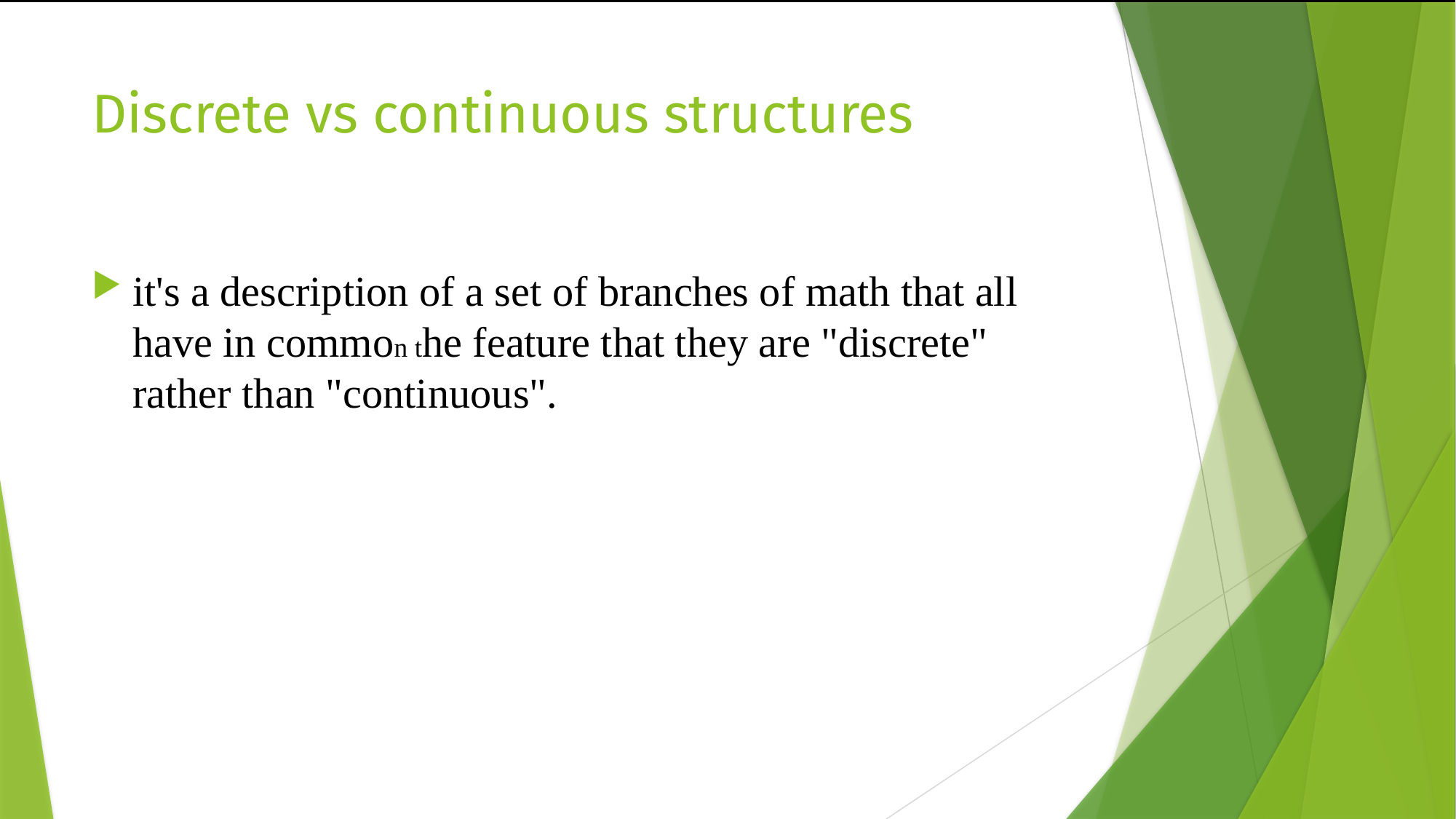

# Discrete vs continuous structures
it's a description of a set of branches of math that all have in common the feature that they are "discrete" rather than "continuous".